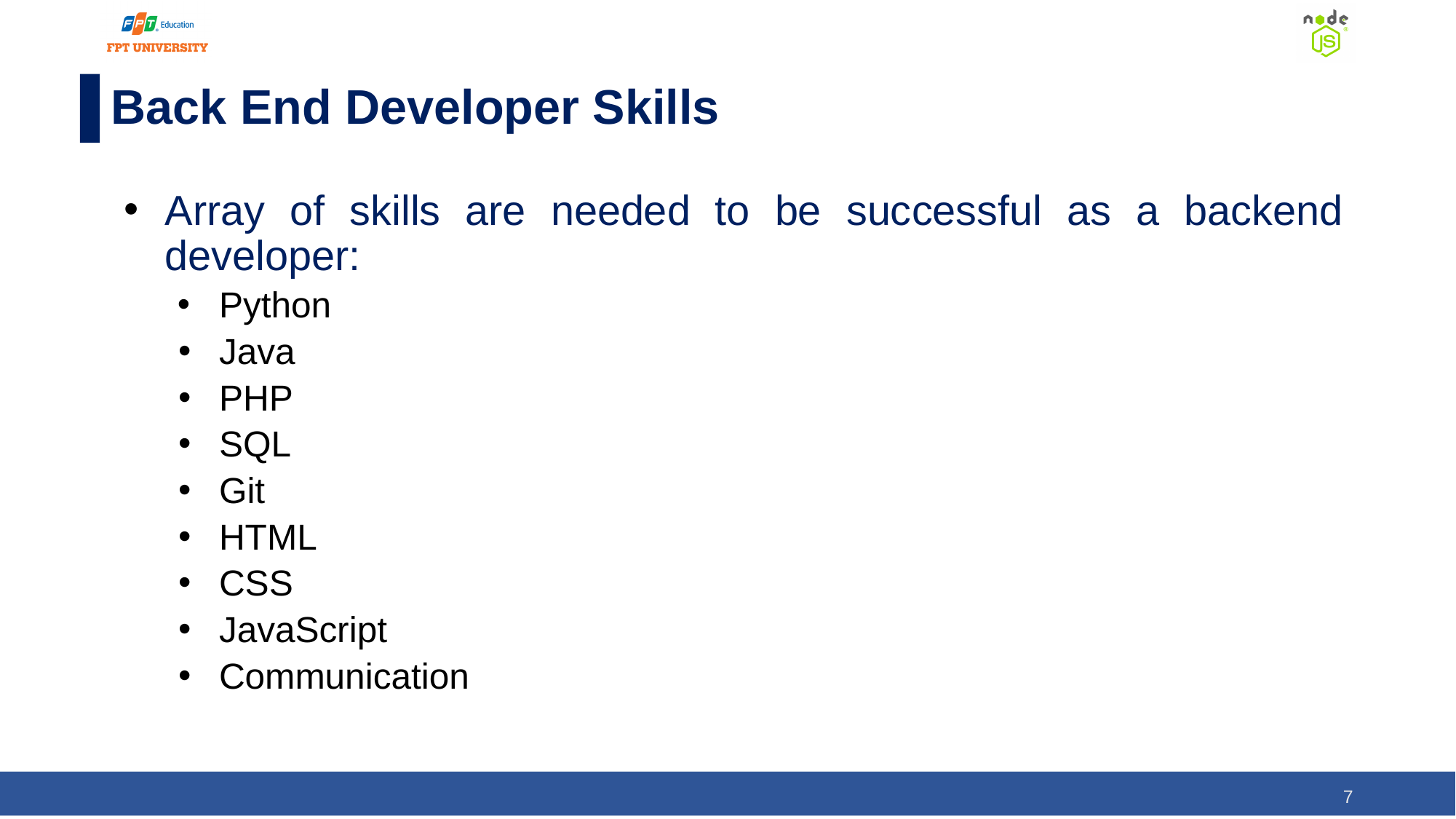

# Back End Developer Skills
Array of skills are needed to be successful as a backend developer:
Python
Java
PHP
SQL
Git
HTML
CSS
JavaScript
Communication
7